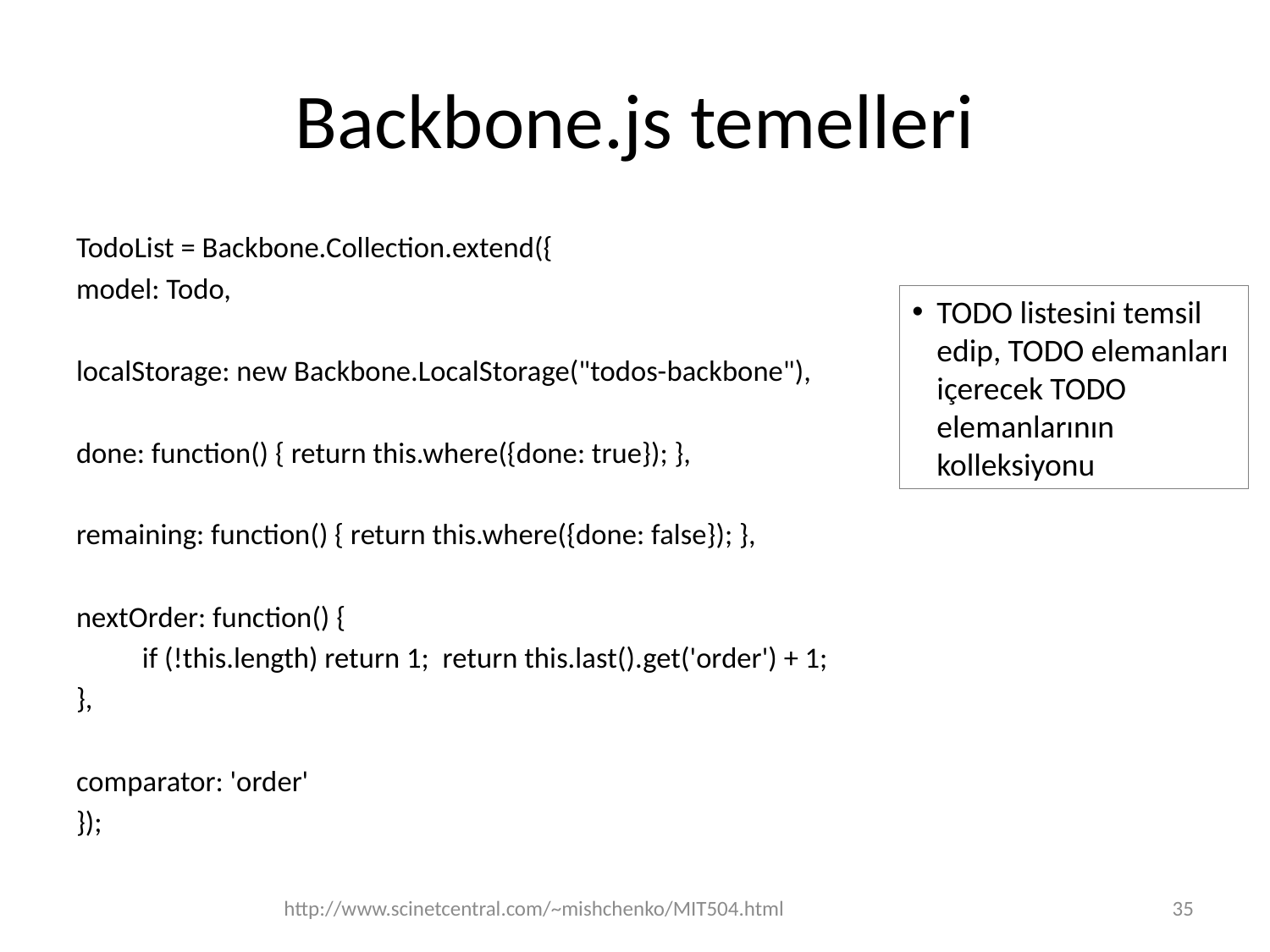

# Backbone.js temelleri
TodoList = Backbone.Collection.extend({
model: Todo,

localStorage: new Backbone.LocalStorage("todos-backbone"),

done: function() { return this.where({done: true}); },

remaining: function() { return this.where({done: false}); },

nextOrder: function() {
	if (!this.length) return 1;  return this.last().get('order') + 1;
},

comparator: 'order'
});
TODO listesini temsil edip, TODO elemanları içerecek TODO elemanlarının kolleksiyonu
http://www.scinetcentral.com/~mishchenko/MIT504.html
35